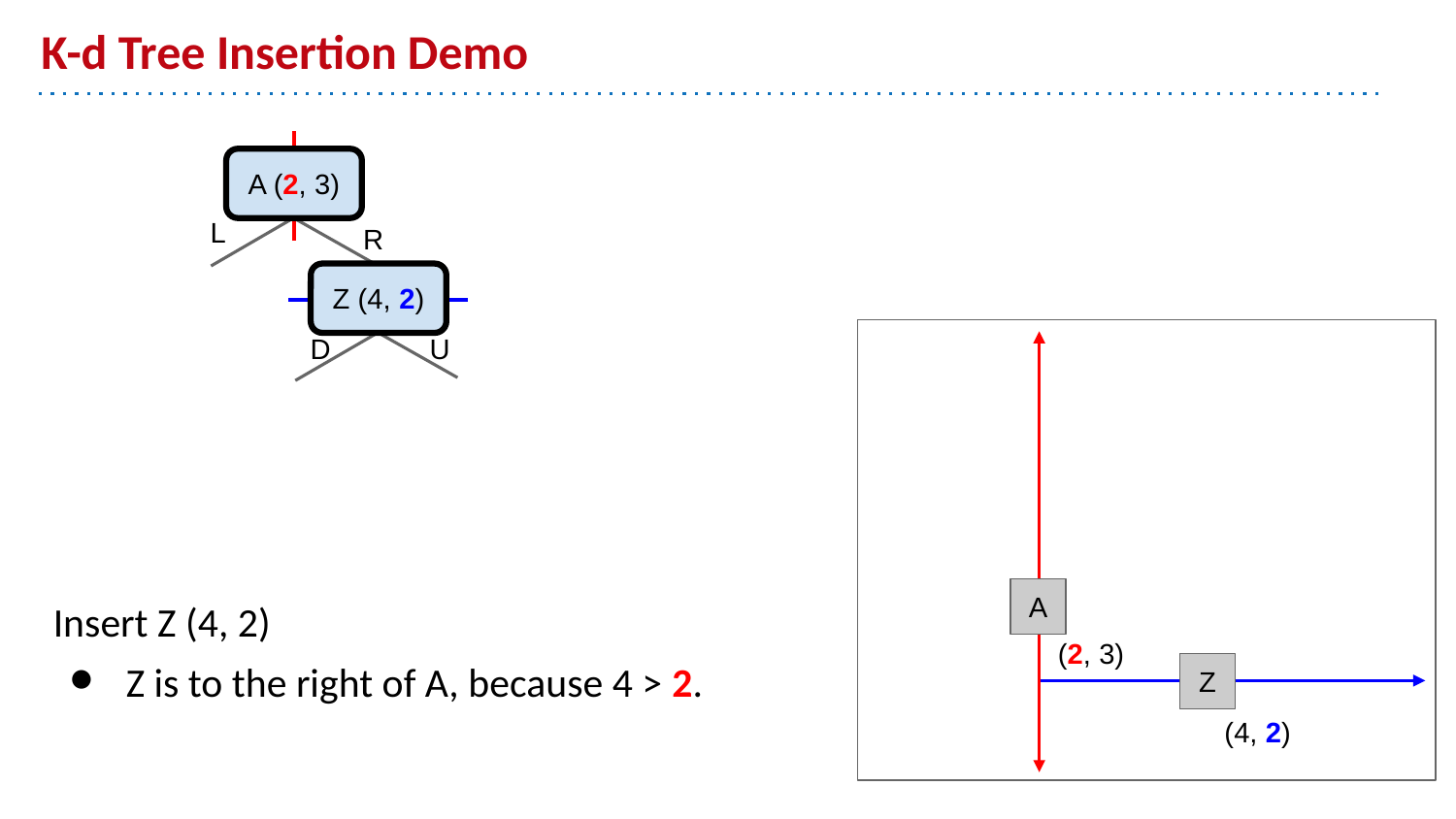

# K-d Tree Insertion Demo
A (2, 3)
L
R
Z (4, 2)
D
U

A
Insert Z (4, 2)
Z is to the right of A, because 4 > 2.
(2, 3)
Z
(4, 2)